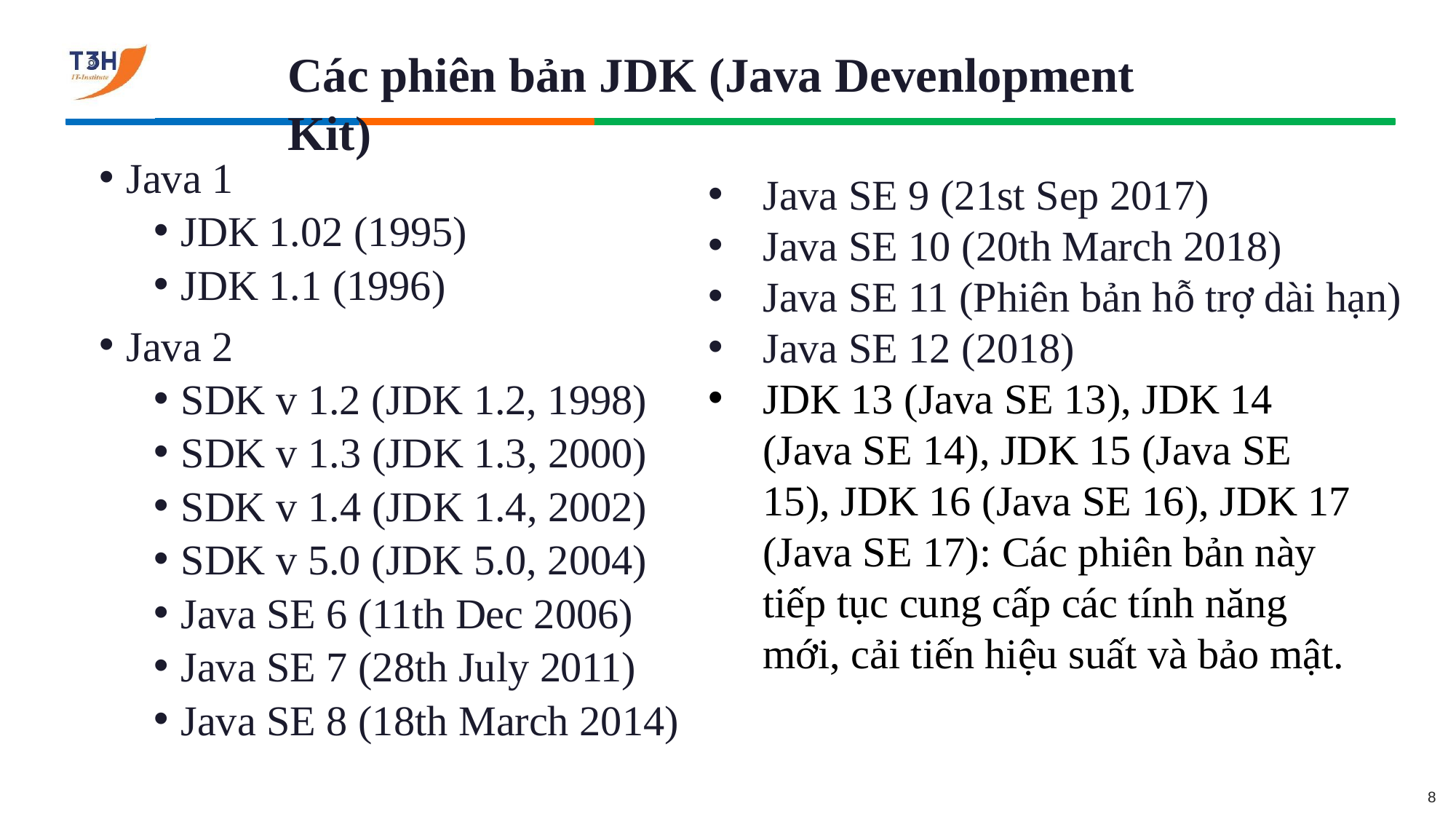

# Các phiên bản JDK (Java Devenlopment Kit)
Java 1
JDK 1.02 (1995)
JDK 1.1 (1996)
Java 2
SDK v 1.2 (JDK 1.2, 1998)
SDK v 1.3 (JDK 1.3, 2000)
SDK v 1.4 (JDK 1.4, 2002)
SDK v 5.0 (JDK 5.0, 2004)
Java SE 6 (11th Dec 2006)
Java SE 7 (28th July 2011)
Java SE 8 (18th March 2014)
Java SE 9 (21st Sep 2017)
Java SE 10 (20th March 2018)
Java SE 11 (Phiên bản hỗ trợ dài hạn)
Java SE 12 (2018)
JDK 13 (Java SE 13), JDK 14 (Java SE 14), JDK 15 (Java SE 15), JDK 16 (Java SE 16), JDK 17 (Java SE 17): Các phiên bản này tiếp tục cung cấp các tính năng mới, cải tiến hiệu suất và bảo mật.
8